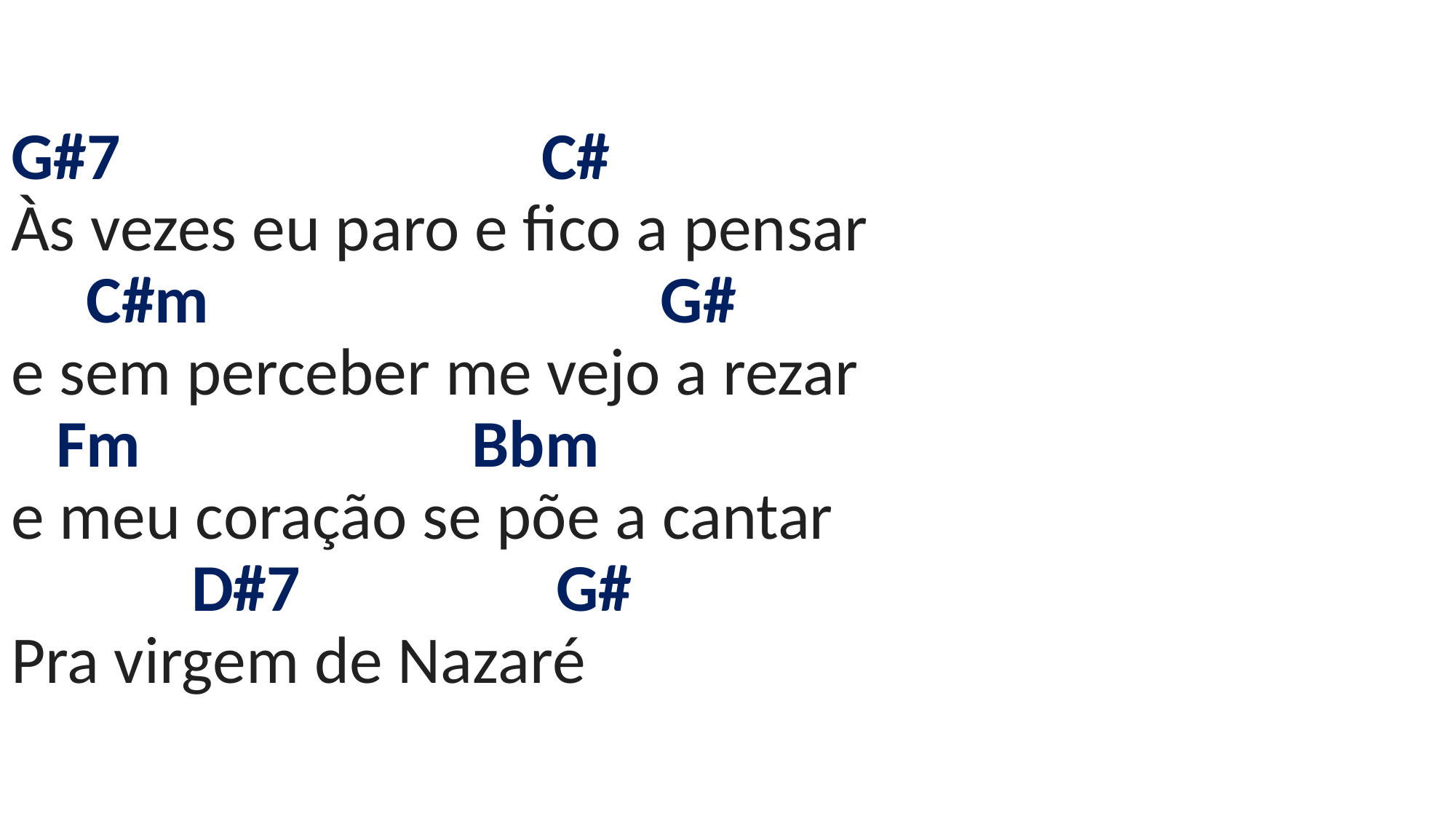

# G#7                            C# Às vezes eu paro e fico a pensar C#m                              G# e sem perceber me vejo a rezar Fm                      Bbm e meu coração se põe a cantar D#7                 G# Pra virgem de Nazaré